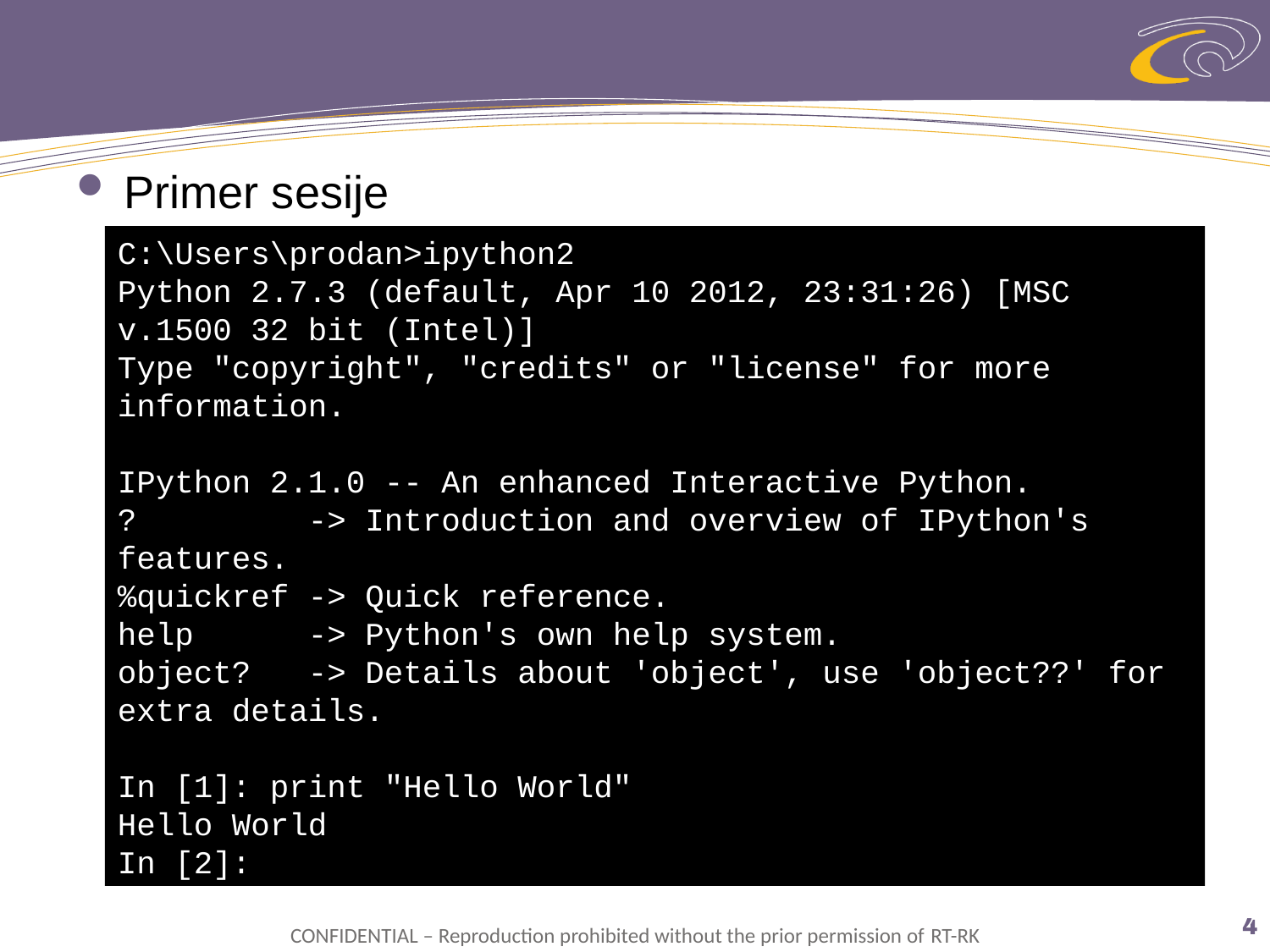

Primer sesije

C:\Users\prodan>ipython2
Python 2.7.3 (default, Apr 10 2012, 23:31:26) [MSC v.1500 32 bit (Intel)]
Type "copyright", "credits" or "license" for more information.

IPython 2.1.0 -- An enhanced Interactive Python.
?         -> Introduction and overview of IPython's features.
%quickref -> Quick reference.
help      -> Python's own help system.
object?   -> Details about 'object', use 'object??' for extra details.

In [1]: print "Hello World"
Hello World
In [2]: